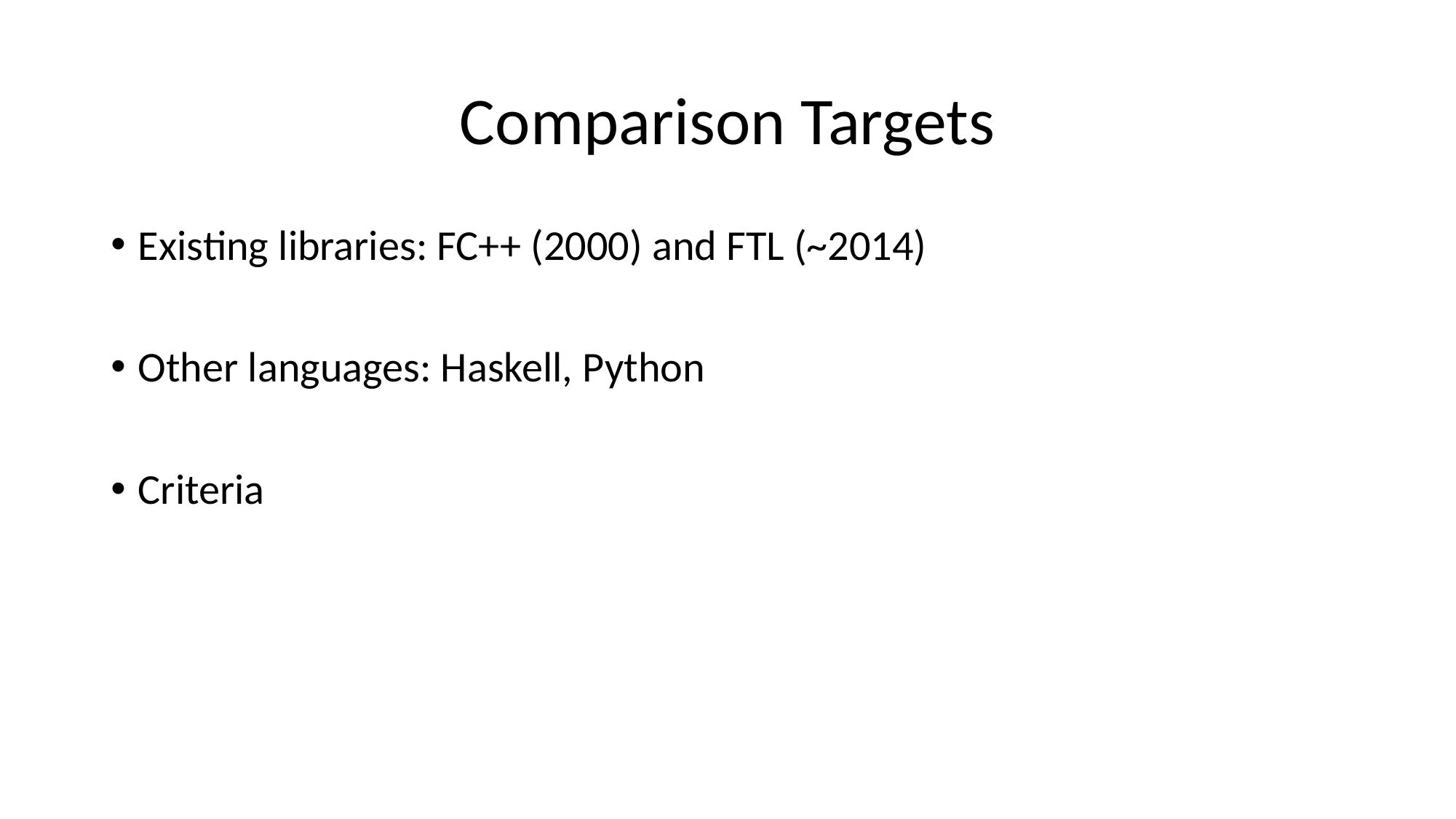

# Comparison Targets
Existing libraries: FC++ (2000) and FTL (~2014)

Other languages: Haskell, Python

Criteria